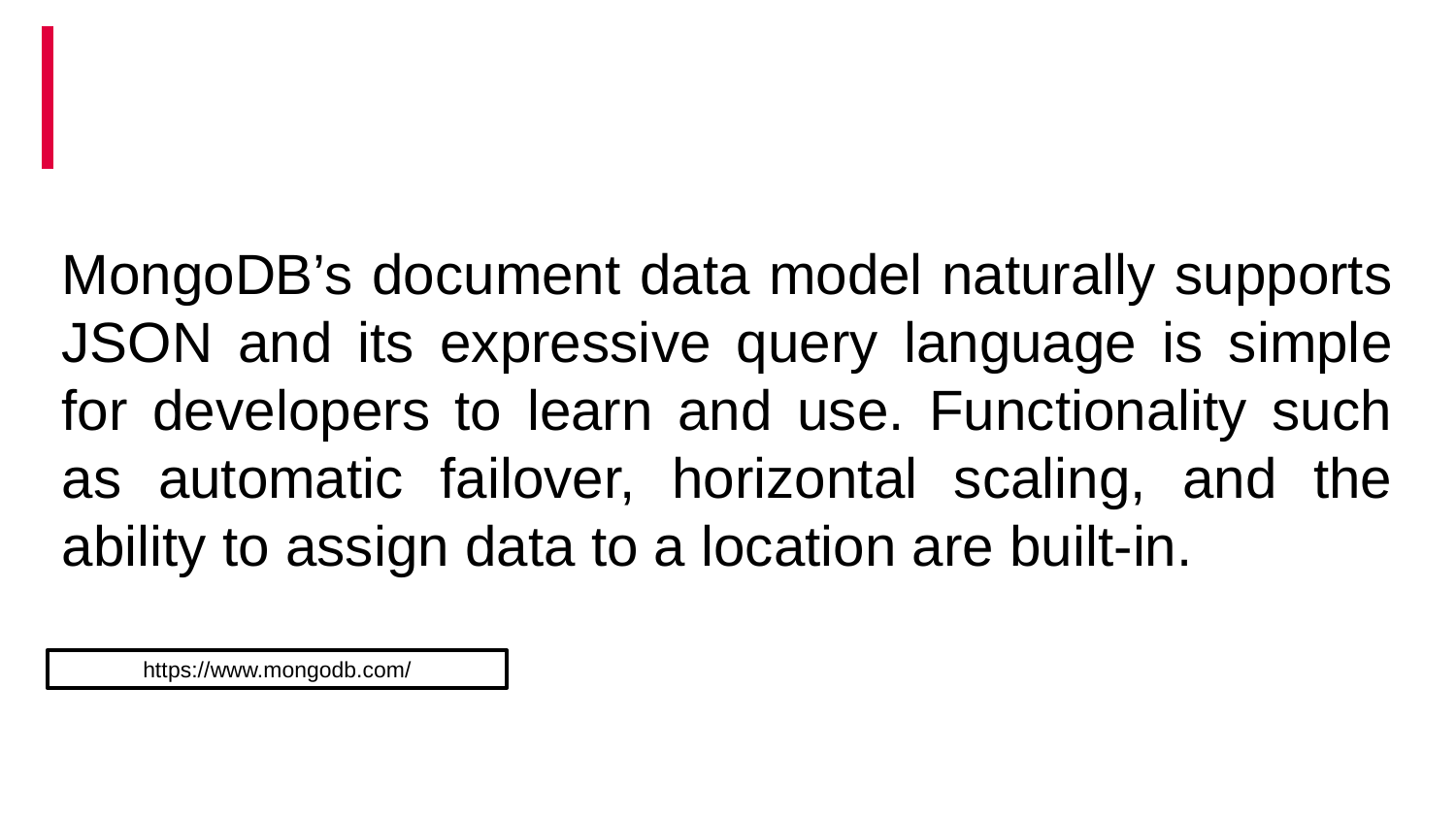

MongoDB’s document data model naturally supports JSON and its expressive query language is simple for developers to learn and use. Functionality such as automatic failover, horizontal scaling, and the ability to assign data to a location are built-in.
https://www.mongodb.com/